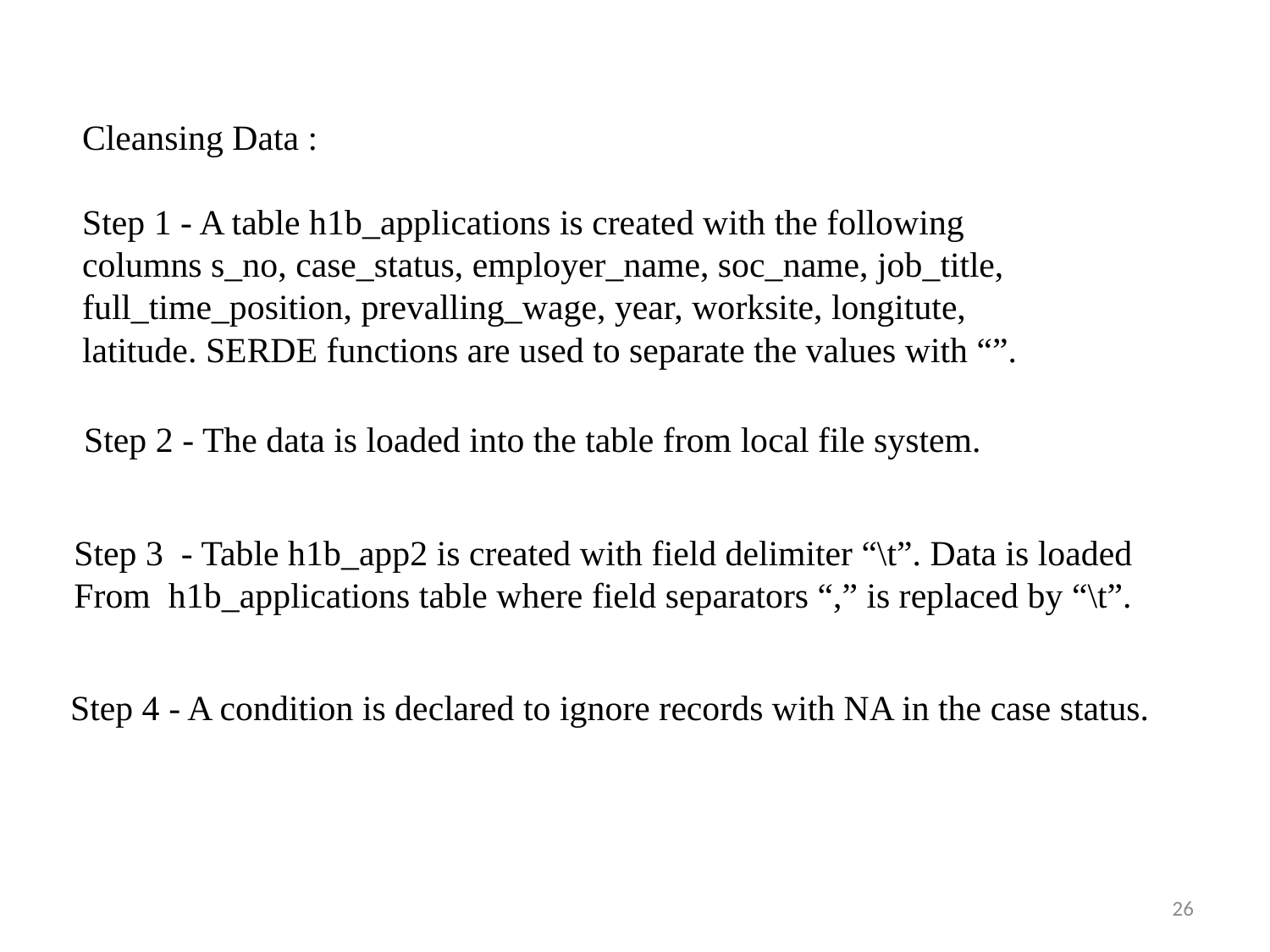

Cleansing Data :

Step 1 - A table h1b_applications is created with the following columns s_no, case_status, employer_name, soc_name, job_title, full_time_position, prevalling_wage, year, worksite, longitute, latitude. SERDE functions are used to separate the values with “”.
Step 2 - The data is loaded into the table from local file system.
        Step 3  - Table h1b_app2 is created with field delimiter “\t”. Data is loaded
        From  h1b_applications table where field separators “,” is replaced by “\t”.

Step 4 - A condition is declared to ignore records with NA in the case status.
26